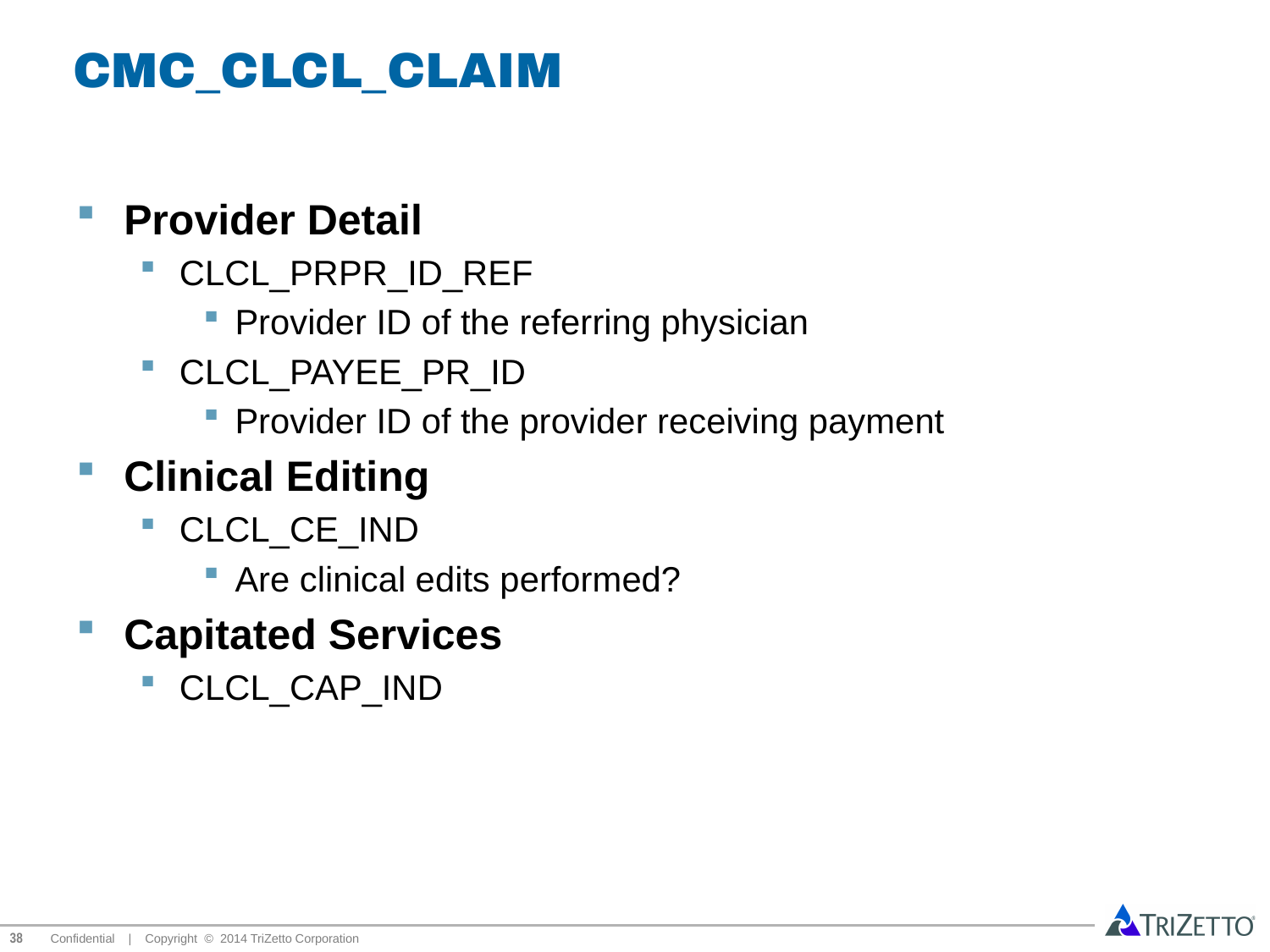

# CMC_CLCL_CLAIM
Provider Detail
CLCL_PRPR_ID_REF
Provider ID of the referring physician
CLCL_PAYEE_PR_ID
Provider ID of the provider receiving payment
Clinical Editing
CLCL_CE_IND
Are clinical edits performed?
Capitated Services
CLCL_CAP_IND